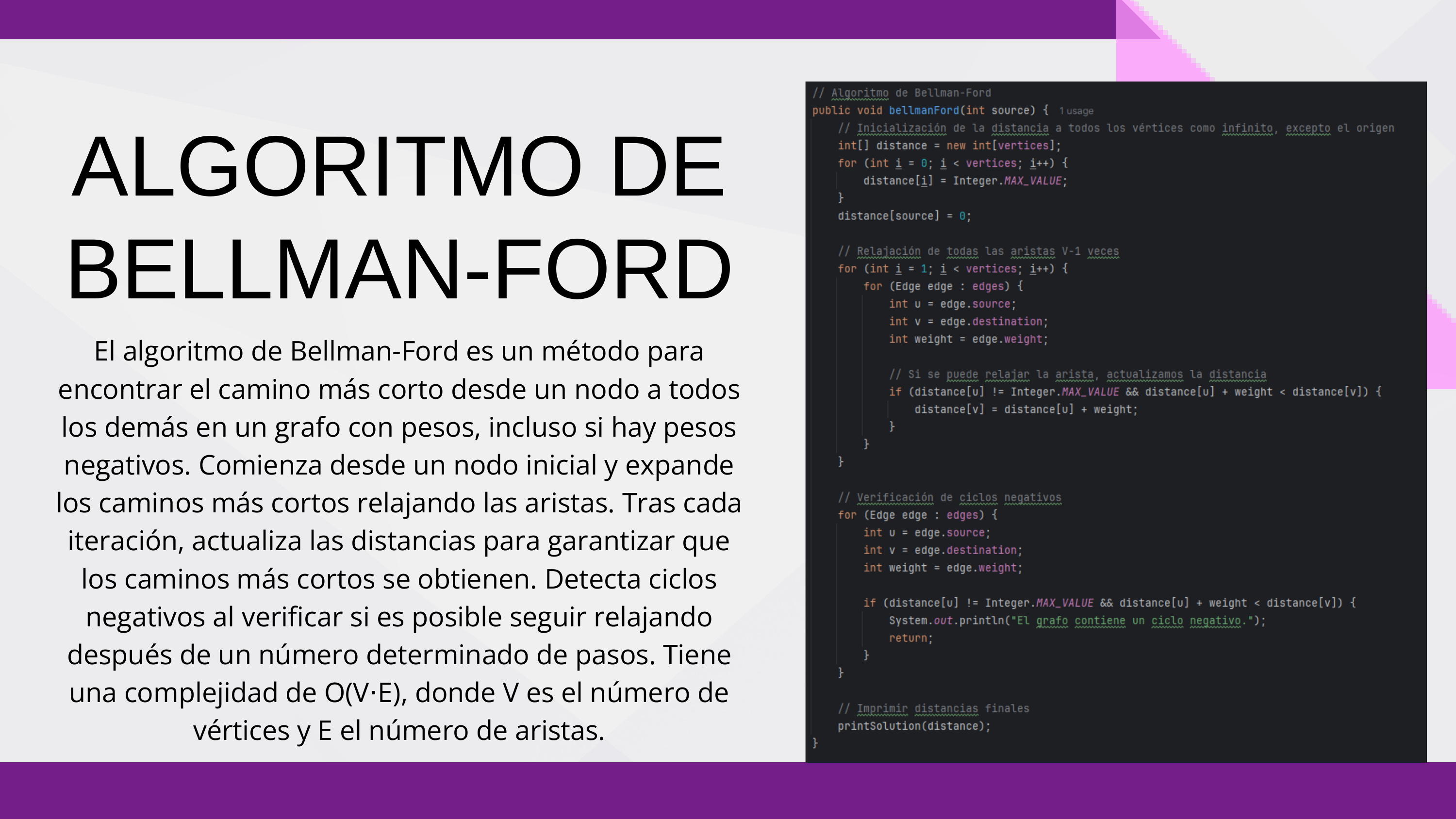

ALGORITMO DE BELLMAN-FORD

El algoritmo de Bellman-Ford es un método para encontrar el camino más corto desde un nodo a todos los demás en un grafo con pesos, incluso si hay pesos negativos. Comienza desde un nodo inicial y expande los caminos más cortos relajando las aristas. Tras cada iteración, actualiza las distancias para garantizar que los caminos más cortos se obtienen. Detecta ciclos negativos al verificar si es posible seguir relajando después de un número determinado de pasos. Tiene una complejidad de O(V⋅E), donde V es el número de vértices y E el número de aristas.